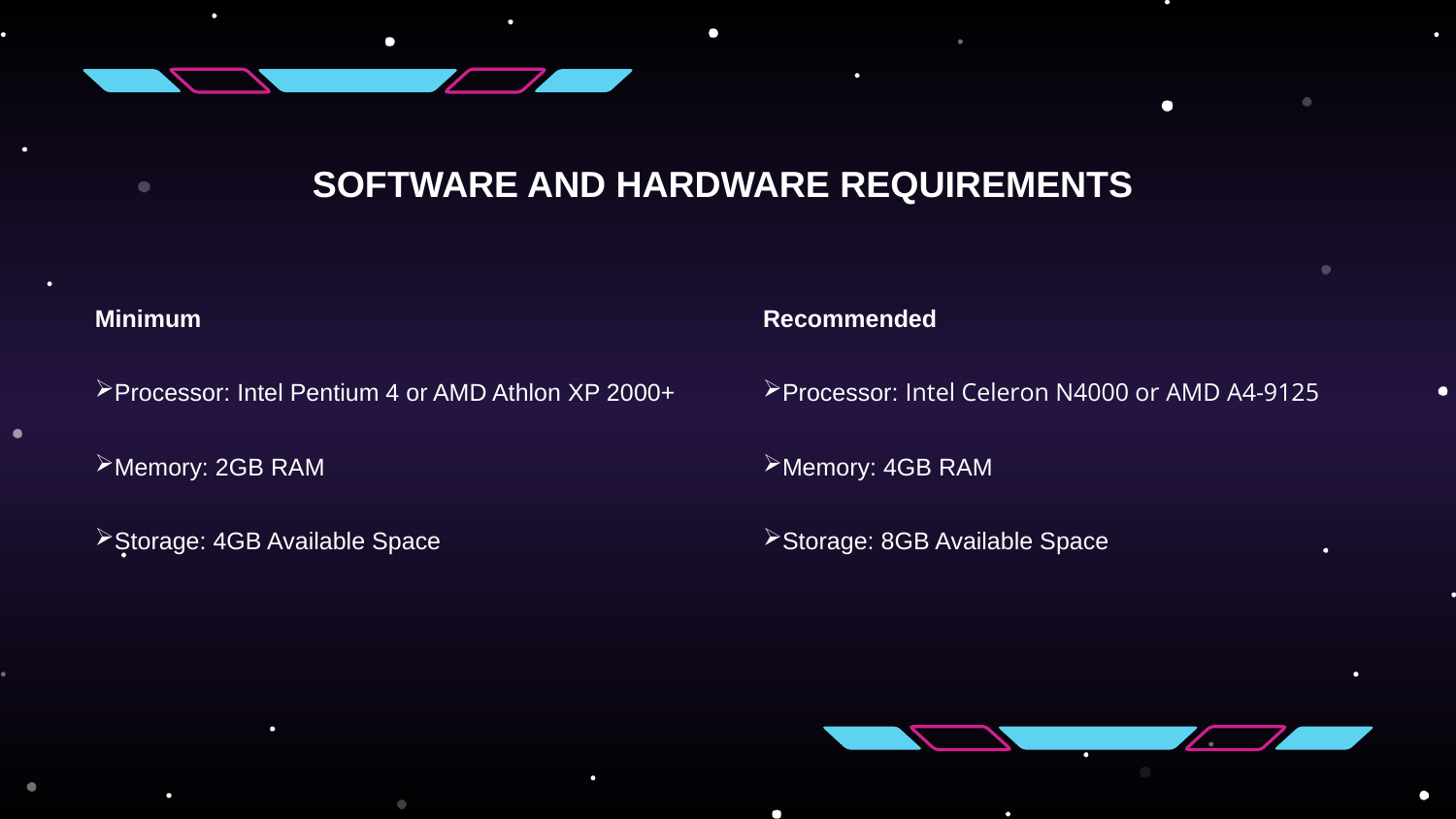

# SOFTWARE AND HARDWARE REQUIREMENTS
Minimum
Processor: Intel Pentium 4 or AMD Athlon XP 2000+
Memory: 2GB RAM
Storage: 4GB Available Space
Recommended
Processor: Intel Celeron N4000 or AMD A4-9125
Memory: 4GB RAM
Storage: 8GB Available Space